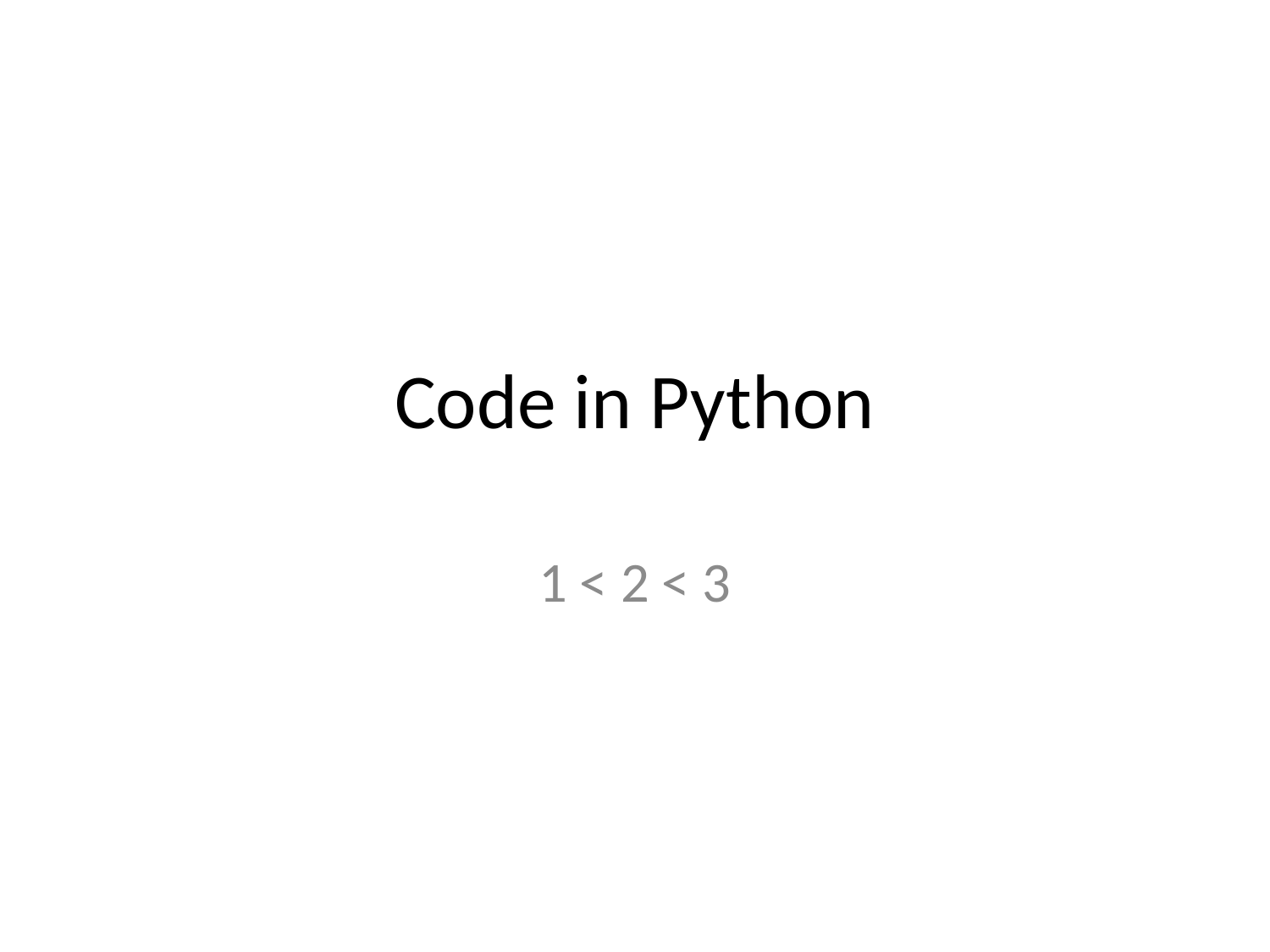

# Code in Python
1 < 2 < 3